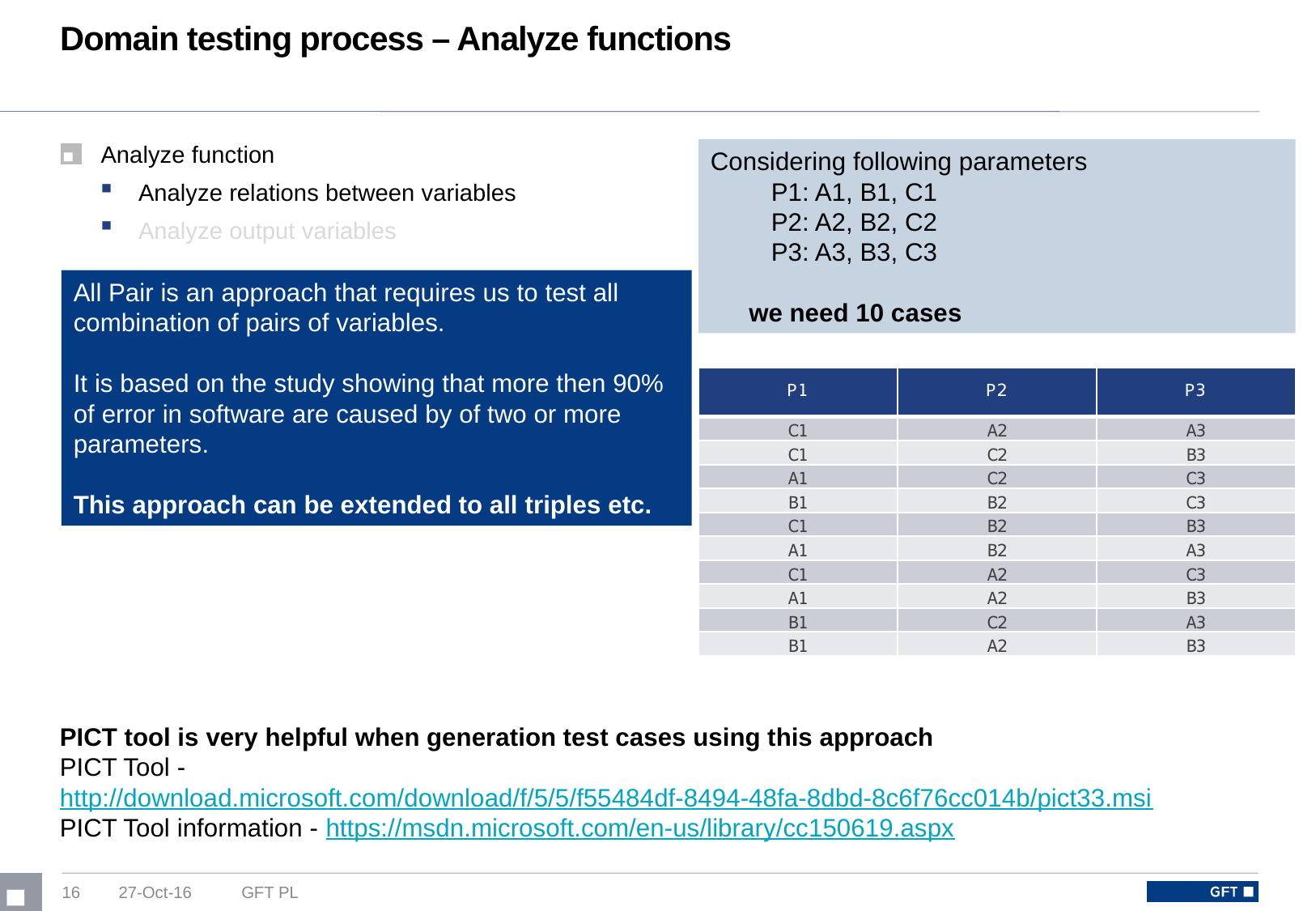

# Domain testing process – Analyze functions
Considering following parameters
P1: A1, B1, C1
P2: A2, B2, C2
P3: A3, B3, C3

we need 10 cases
Analyze function
Analyze relations between variables
Analyze output variables
All Pair is an approach that requires us to test all combination of pairs of variables.

It is based on the study showing that more then 90% of error in software are caused by of two or more parameters.

This approach can be extended to all triples etc.

| P1 | P2 | P3 |
| --- | --- | --- |
| C1 | A2 | A3 |
| C1 | C2 | B3 |
| A1 | C2 | C3 |
| B1 | B2 | C3 |
| C1 | B2 | B3 |
| A1 | B2 | A3 |
| C1 | A2 | C3 |
| A1 | A2 | B3 |
| B1 | C2 | A3 |
| B1 | A2 | B3 |
PICT tool is very helpful when generation test cases using this approach
PICT Tool - http://download.microsoft.com/download/f/5/5/f55484df-8494-48fa-8dbd-8c6f76cc014b/pict33.msi
PICT Tool information - https://msdn.microsoft.com/en-us/library/cc150619.aspx